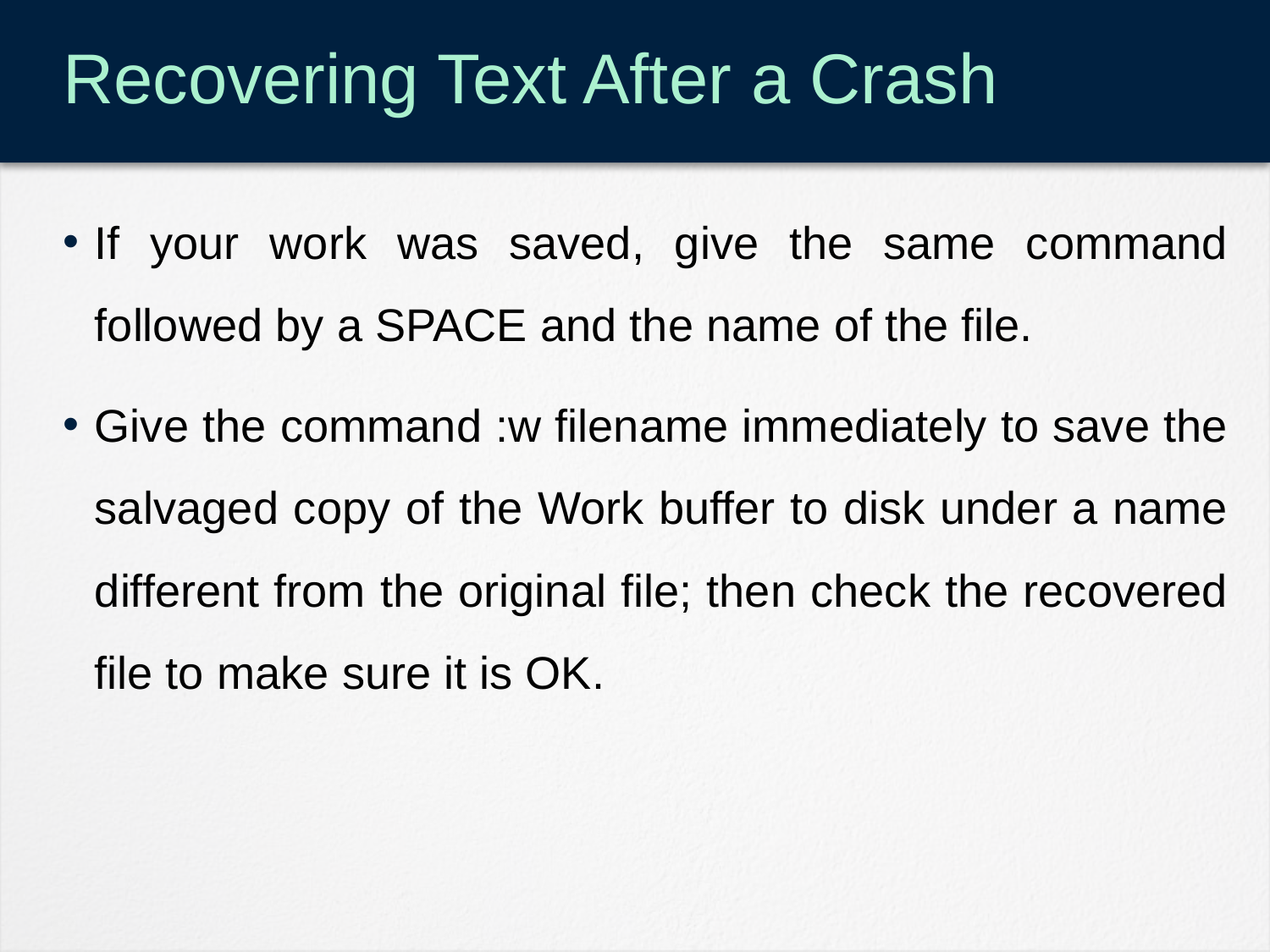

# Recovering Text After a Crash
If your work was saved, give the same command followed by a SPACE and the name of the file.
Give the command :w filename immediately to save the salvaged copy of the Work buffer to disk under a name different from the original file; then check the recovered file to make sure it is OK.